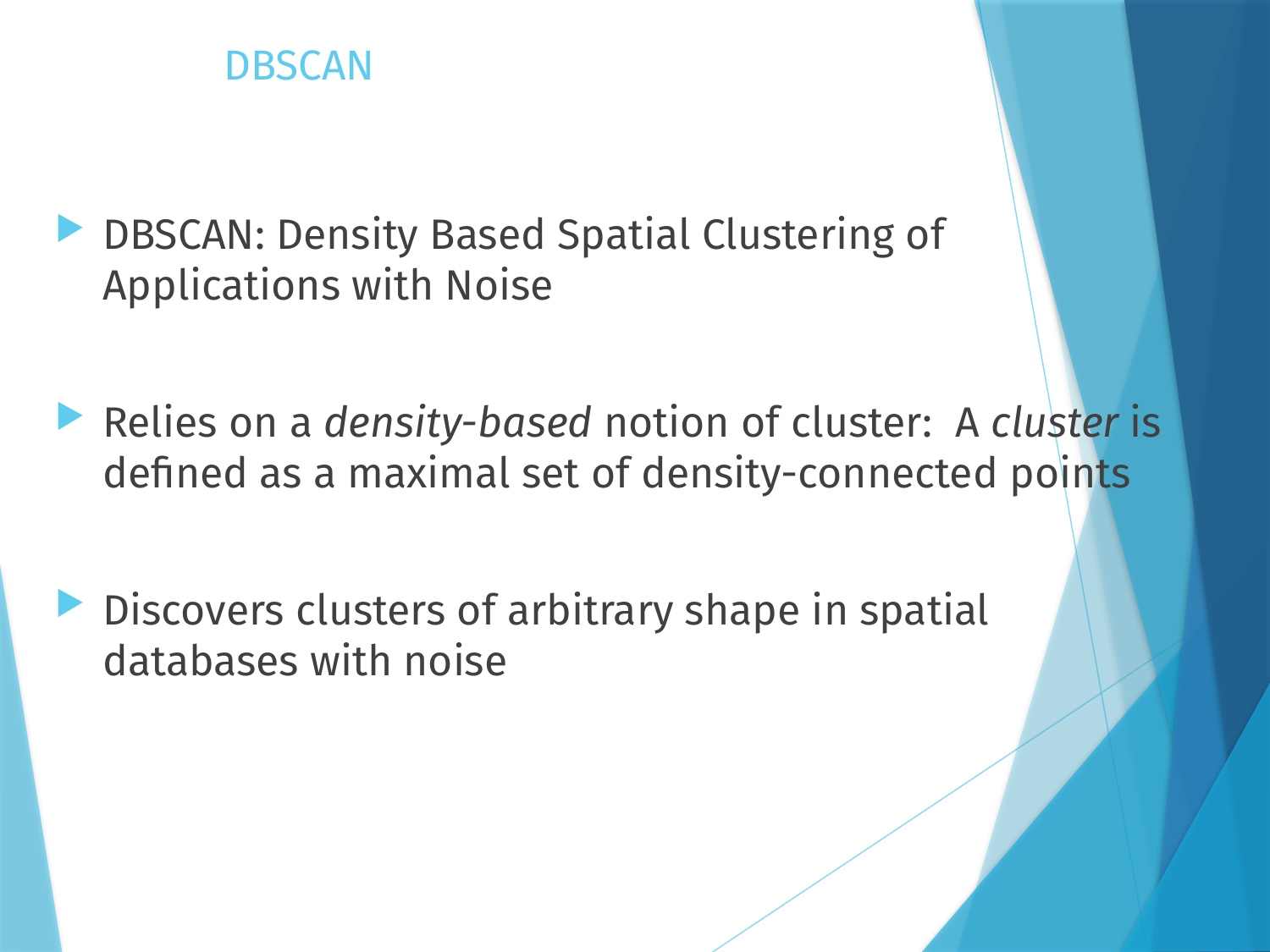

# DBSCAN
DBSCAN: Density Based Spatial Clustering of Applications with Noise

Relies on a density-based notion of cluster:  A cluster is defined as a maximal set of density-connected points

Discovers clusters of arbitrary shape in spatial databases with noise